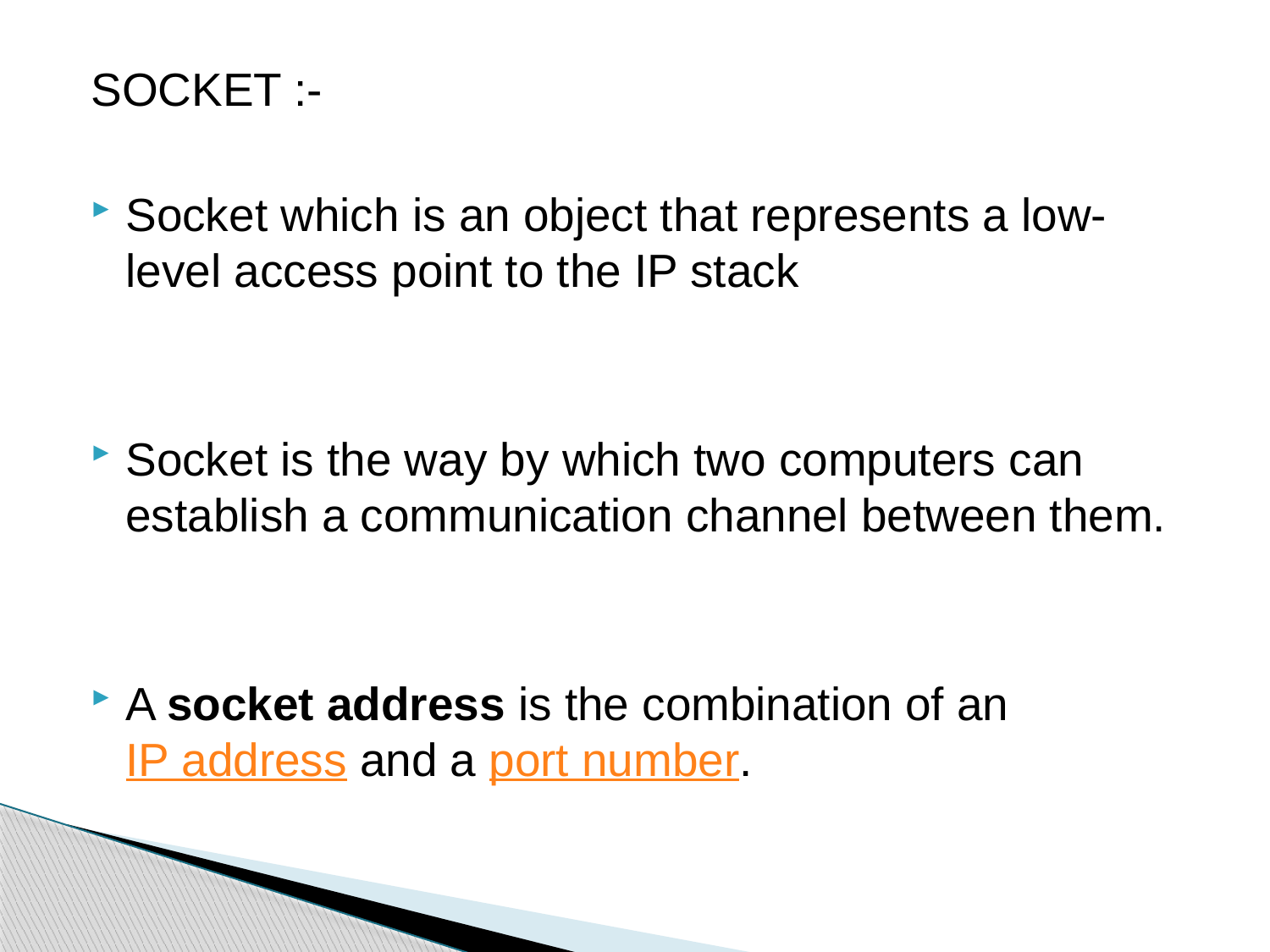

SOCKET :-

Socket which is an object that represents a low-level access point to the IP stack

Socket is the way by which two computers can establish a communication channel between them.

A socket address is the combination of an IP address and a port number.